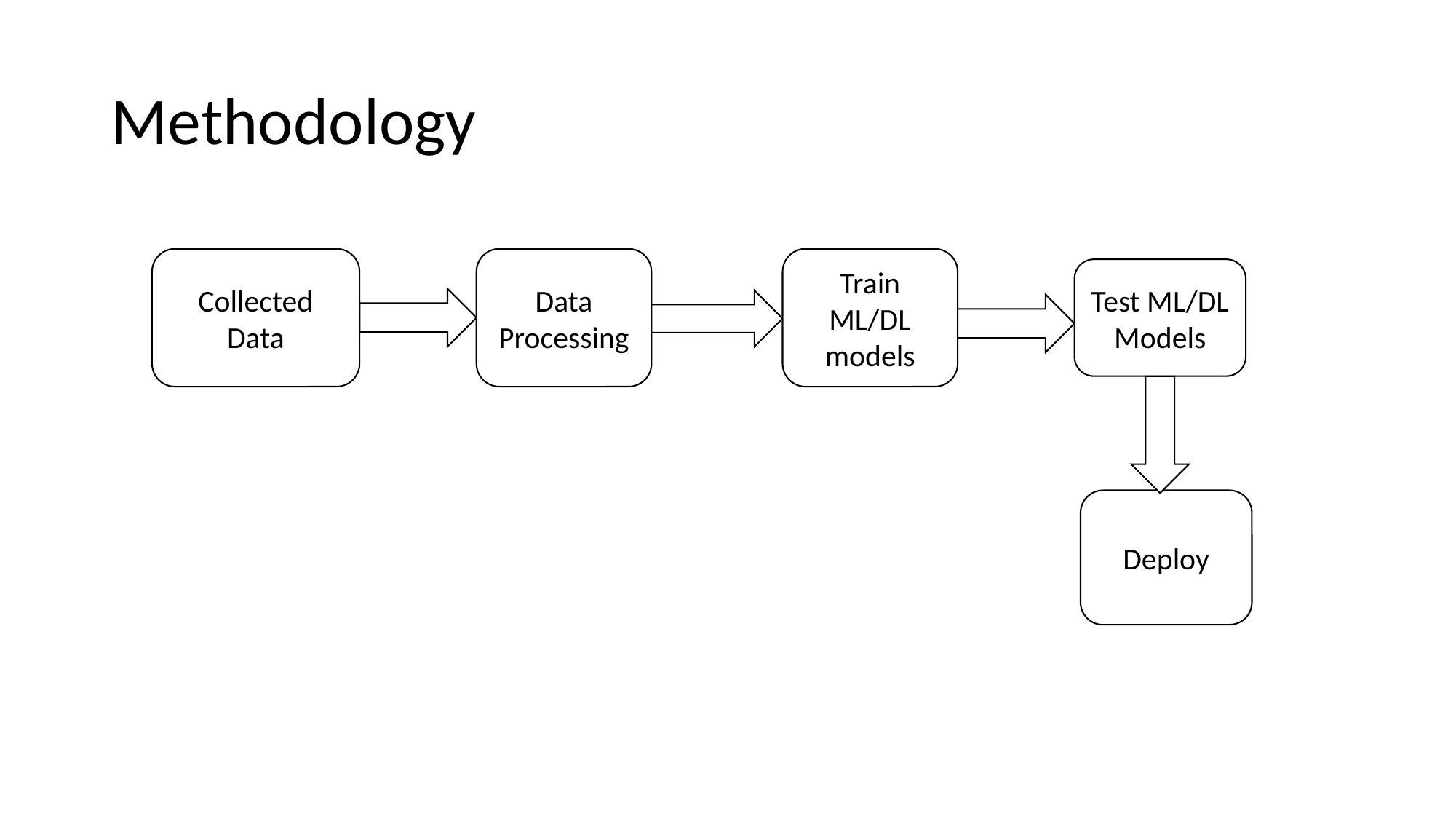

# Methodology
Collected Data
Data Processing
Train ML/DL models
Test ML/DL Models

Deploy